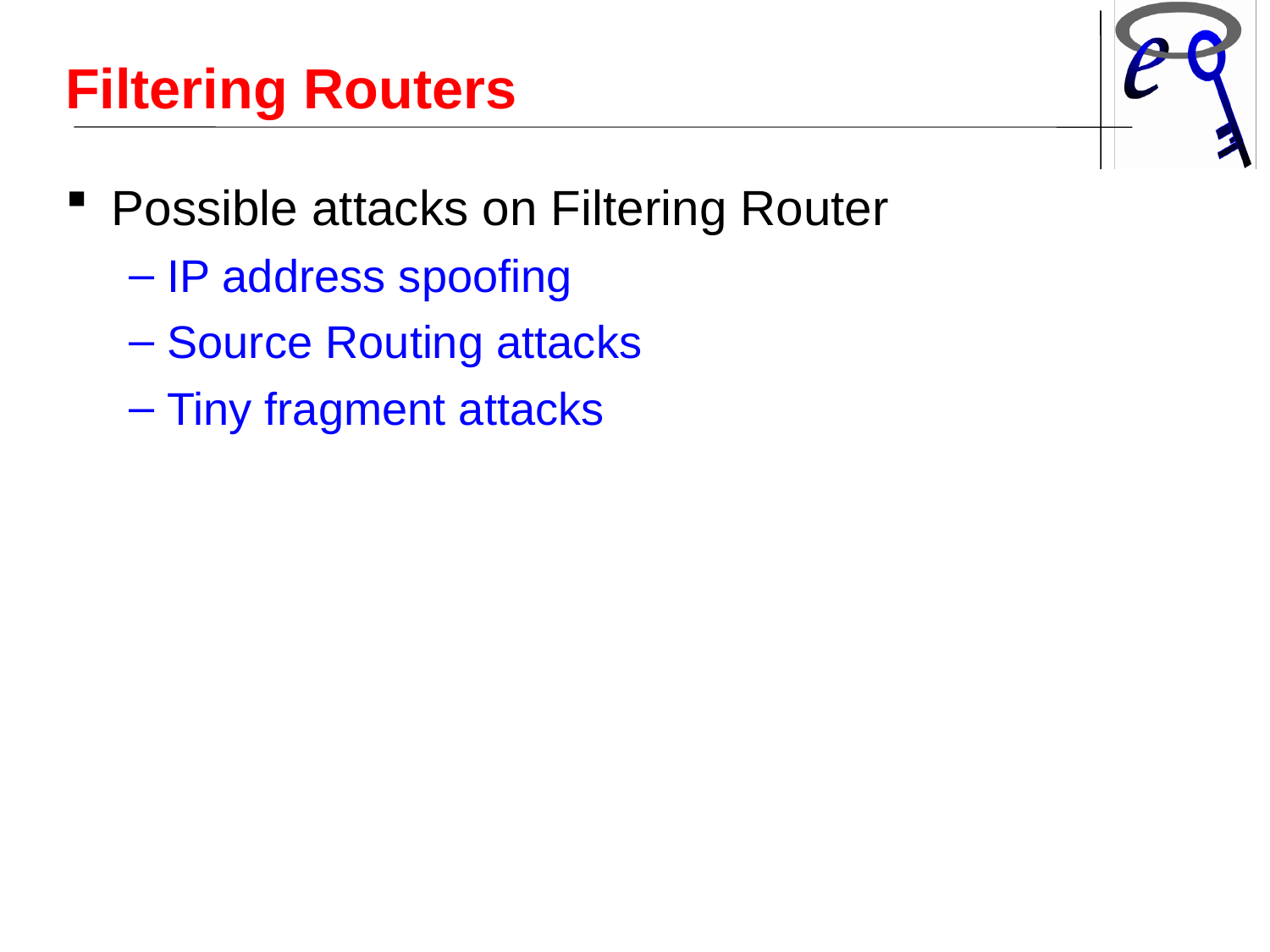

Filtering Routers
Possible attacks on Filtering Router
IP address spoofing
Source Routing attacks
Tiny fragment attacks